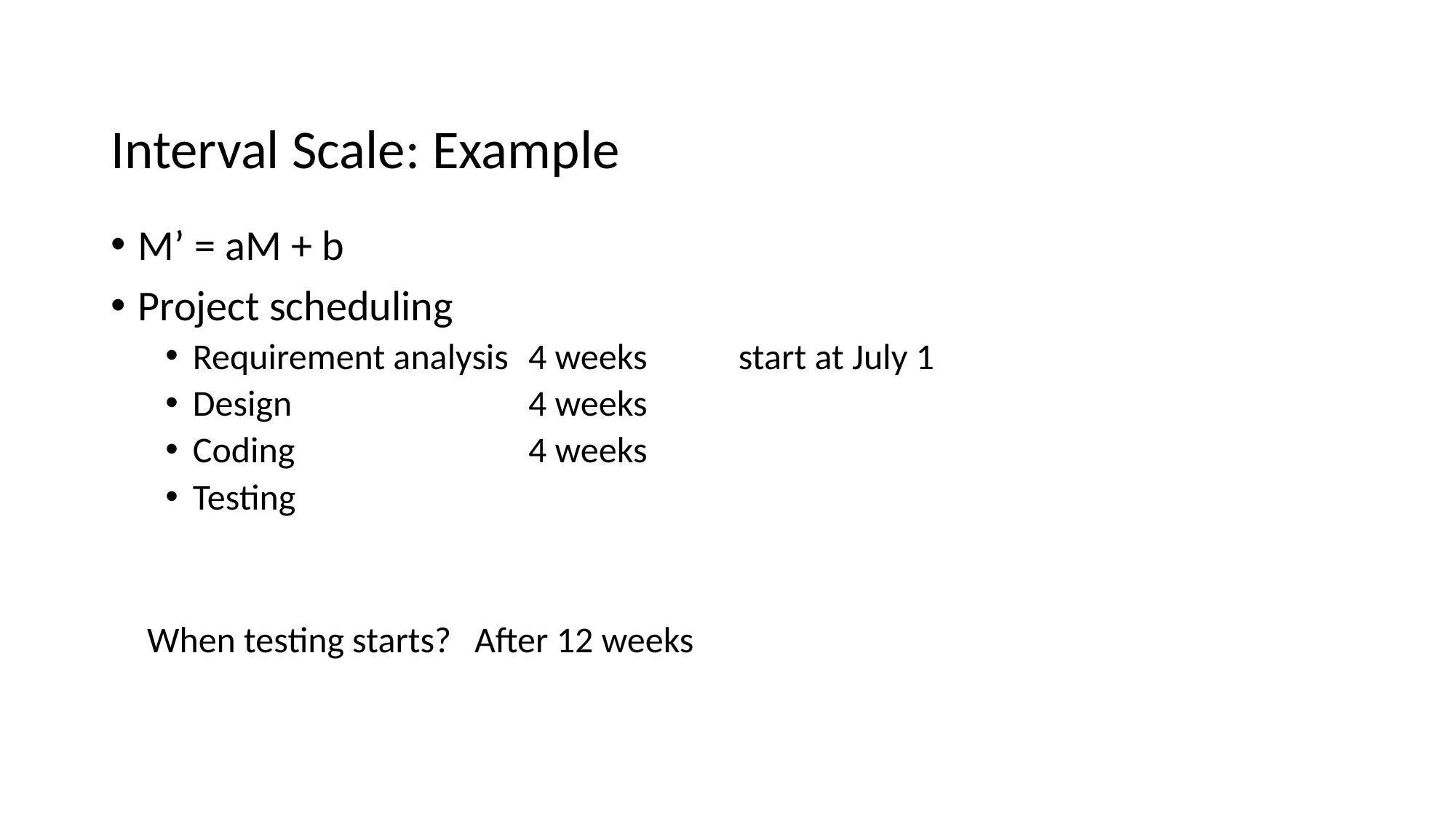

# Interval Scale: Example
M’ = aM + b
Project scheduling
Requirement analysis	 4 weeks	start at July 1
Design 			 4 weeks
Coding			 4 weeks
Testing
When testing starts?	After 12 weeks